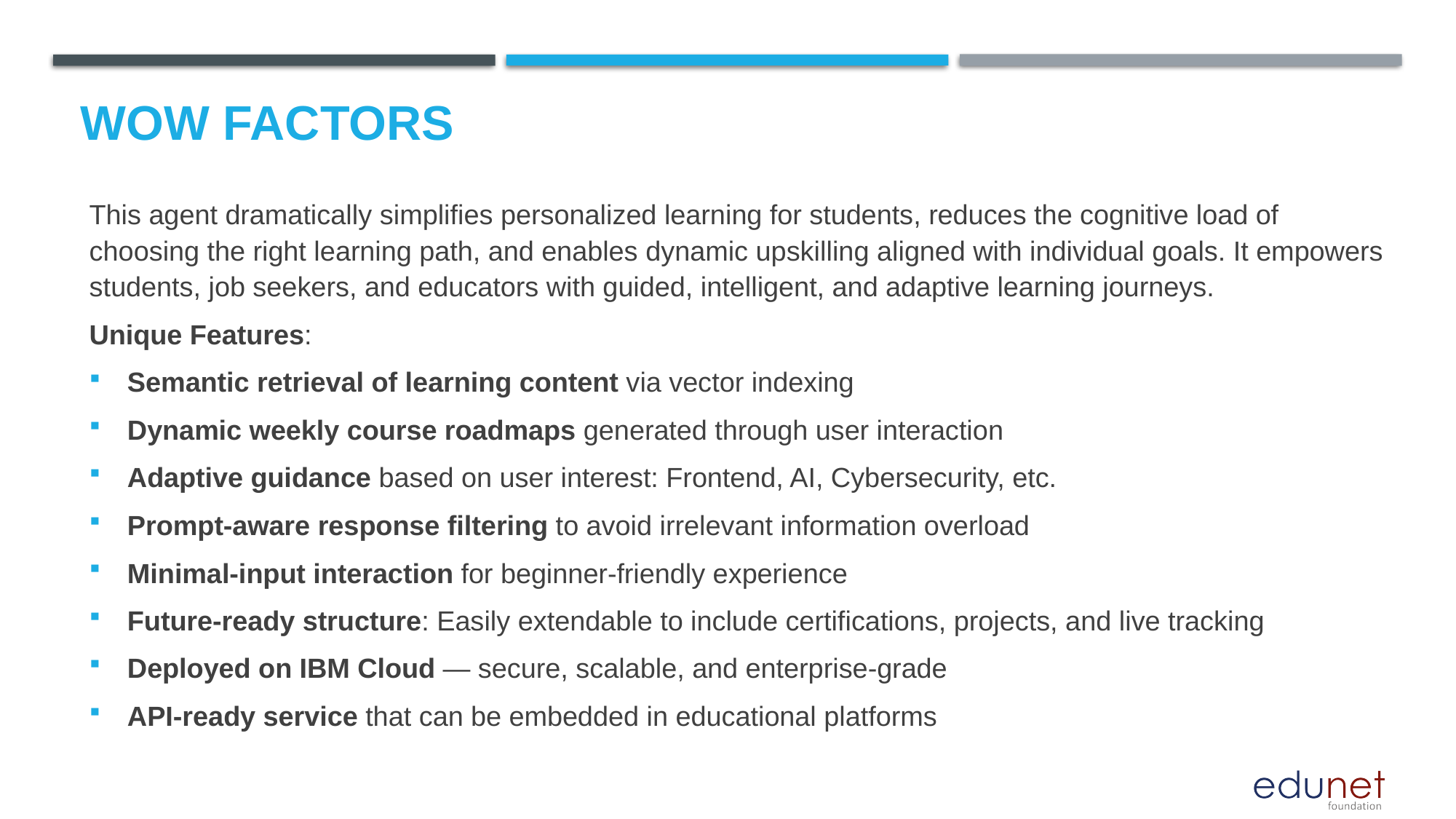

# Wow factors
This agent dramatically simplifies personalized learning for students, reduces the cognitive load of choosing the right learning path, and enables dynamic upskilling aligned with individual goals. It empowers students, job seekers, and educators with guided, intelligent, and adaptive learning journeys.
Unique Features:
Semantic retrieval of learning content via vector indexing
Dynamic weekly course roadmaps generated through user interaction
Adaptive guidance based on user interest: Frontend, AI, Cybersecurity, etc.
Prompt-aware response filtering to avoid irrelevant information overload
Minimal-input interaction for beginner-friendly experience
Future-ready structure: Easily extendable to include certifications, projects, and live tracking
Deployed on IBM Cloud — secure, scalable, and enterprise-grade
API-ready service that can be embedded in educational platforms